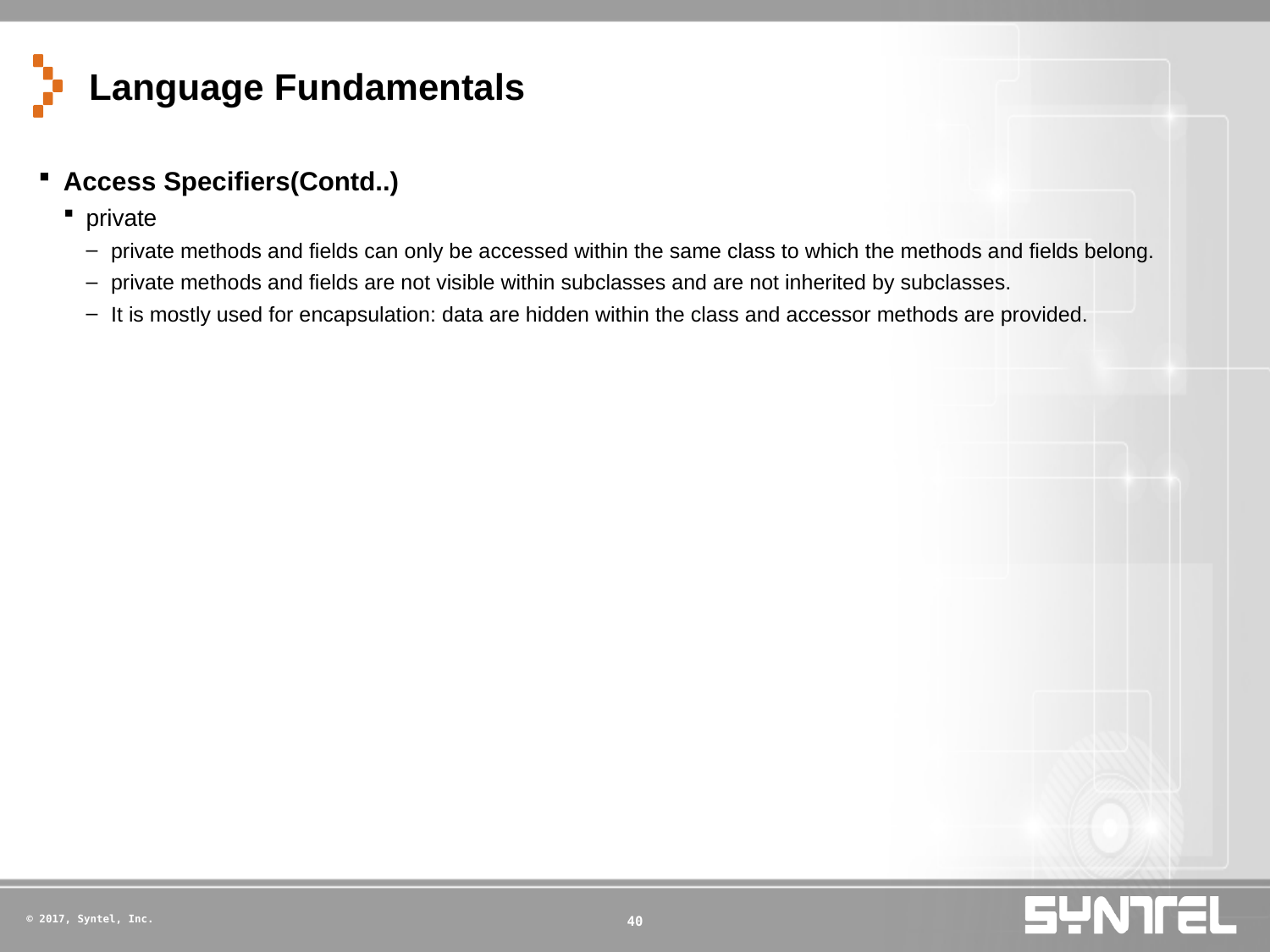

# Language Fundamentals
Access Specifiers(Contd..)
private
private methods and fields can only be accessed within the same class to which the methods and fields belong.
private methods and fields are not visible within subclasses and are not inherited by subclasses.
It is mostly used for encapsulation: data are hidden within the class and accessor methods are provided.